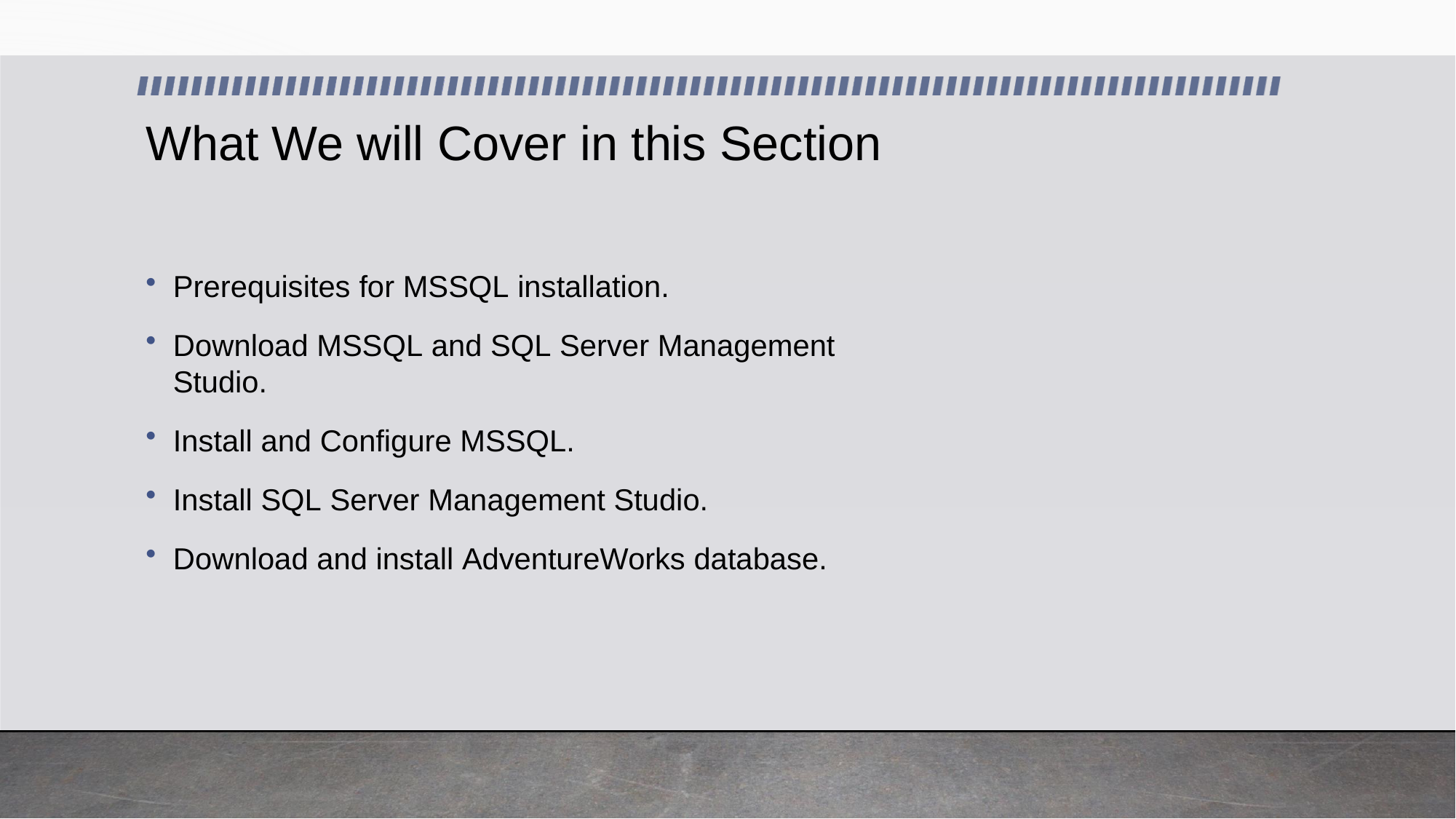

# What We will Cover in this Section
Prerequisites for MSSQL installation.
Download MSSQL and SQL Server Management Studio.
Install and Configure MSSQL.
Install SQL Server Management Studio.
Download and install AdventureWorks database.